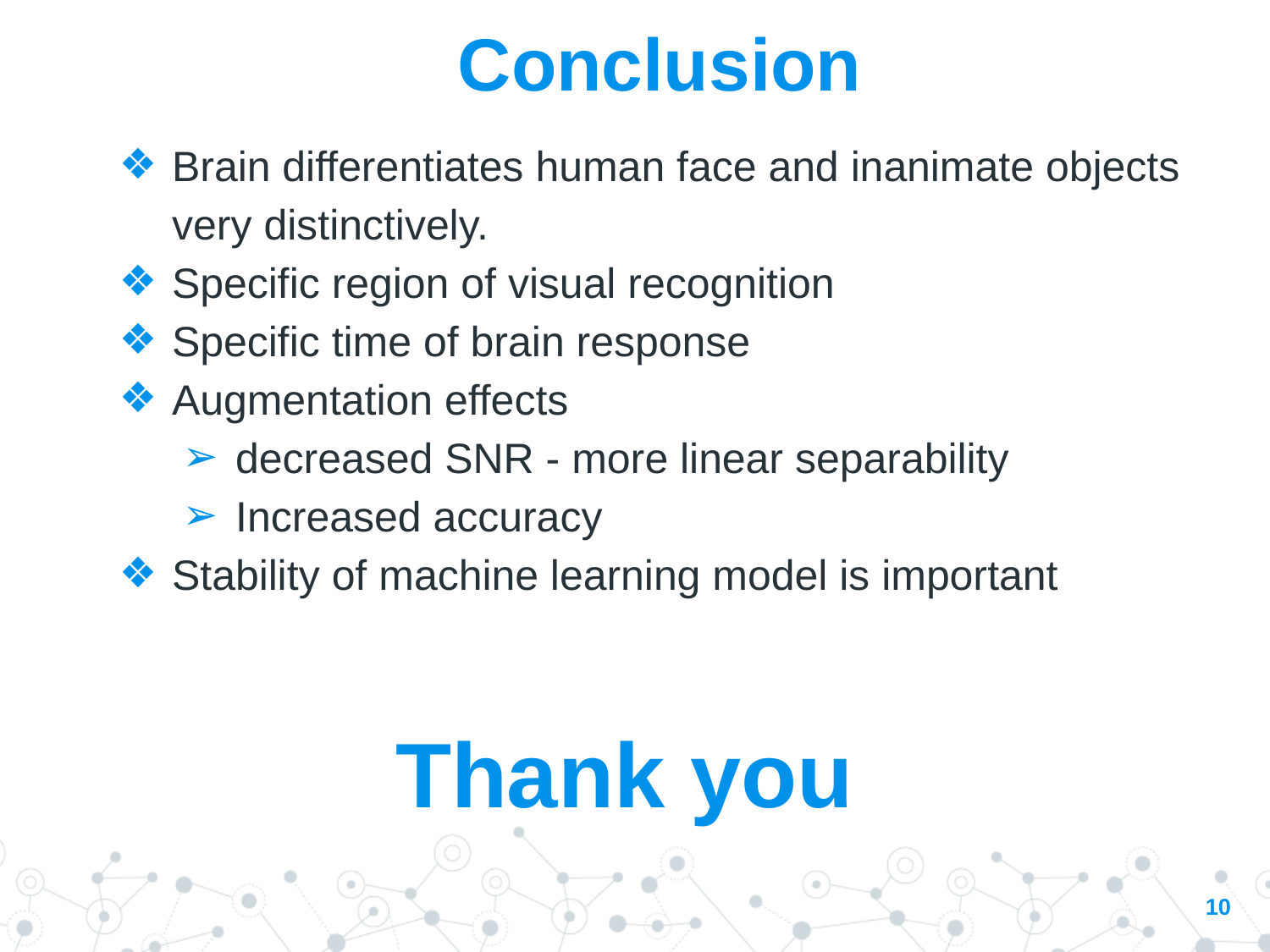

Conclusion
Brain differentiates human face and inanimate objects very distinctively.
Specific region of visual recognition
Specific time of brain response
Augmentation effects
decreased SNR - more linear separability
Increased accuracy
Stability of machine learning model is important
Thank you
10